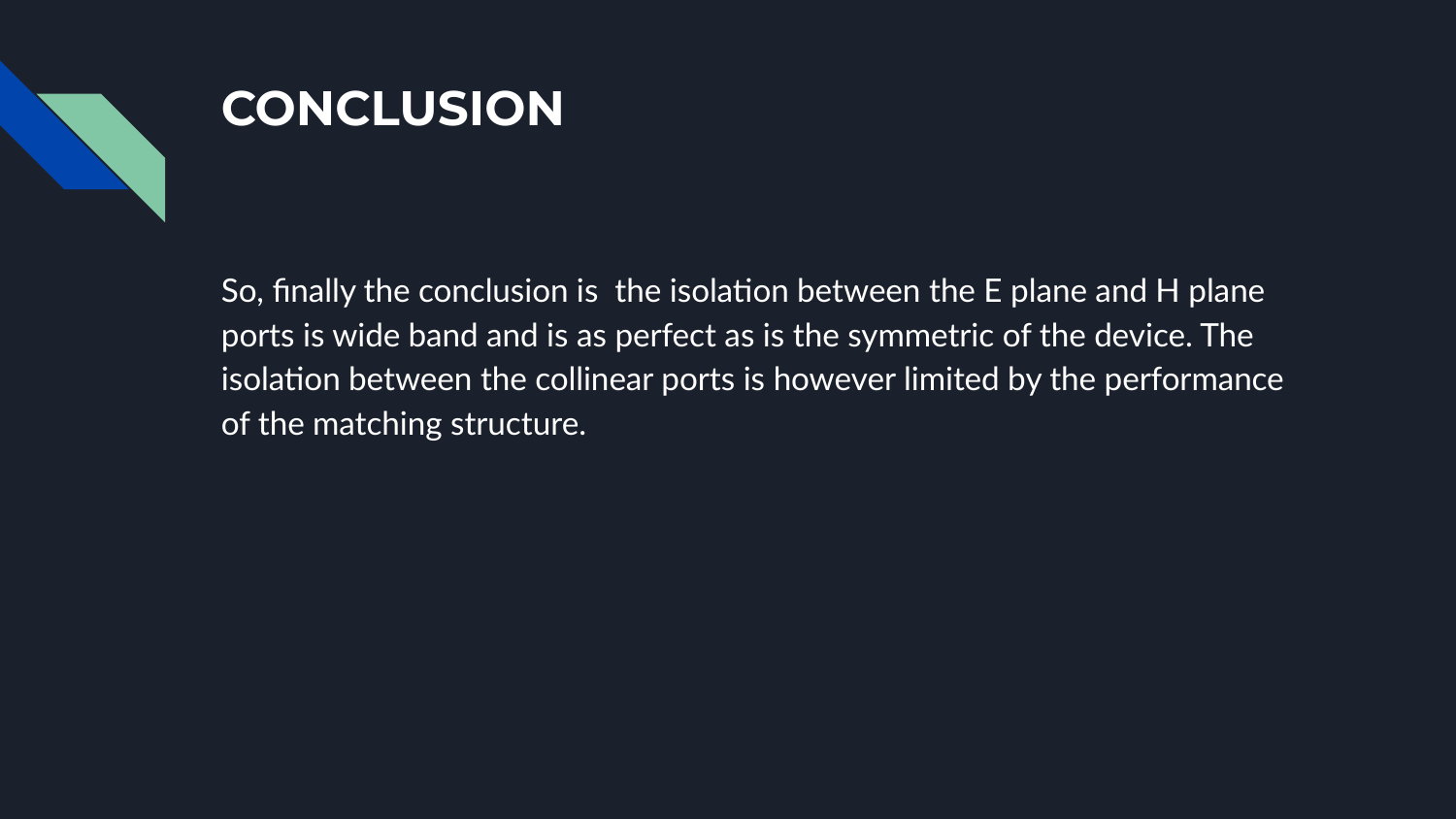

# CONCLUSION
So, finally the conclusion is  the isolation between the E plane and H plane ports is wide band and is as perfect as is the symmetric of the device. The isolation between the collinear ports is however limited by the performance of the matching structure.